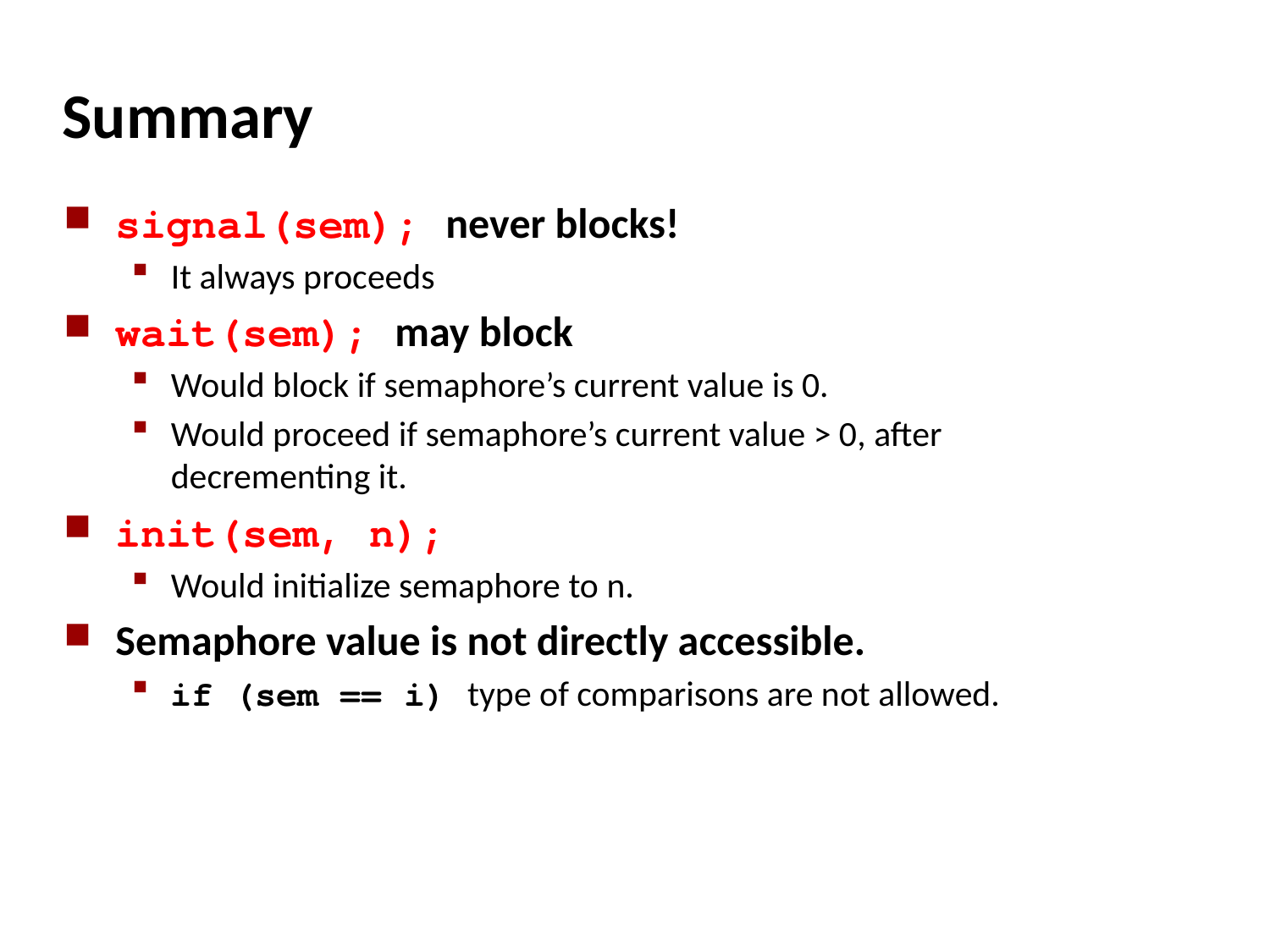

# Summary
signal(sem); never blocks!
It always proceeds
wait(sem); may block
Would block if semaphore’s current value is 0.
Would proceed if semaphore’s current value > 0, after decrementing it.
init(sem, n);
Would initialize semaphore to n.
Semaphore value is not directly accessible.
if (sem == i) type of comparisons are not allowed.